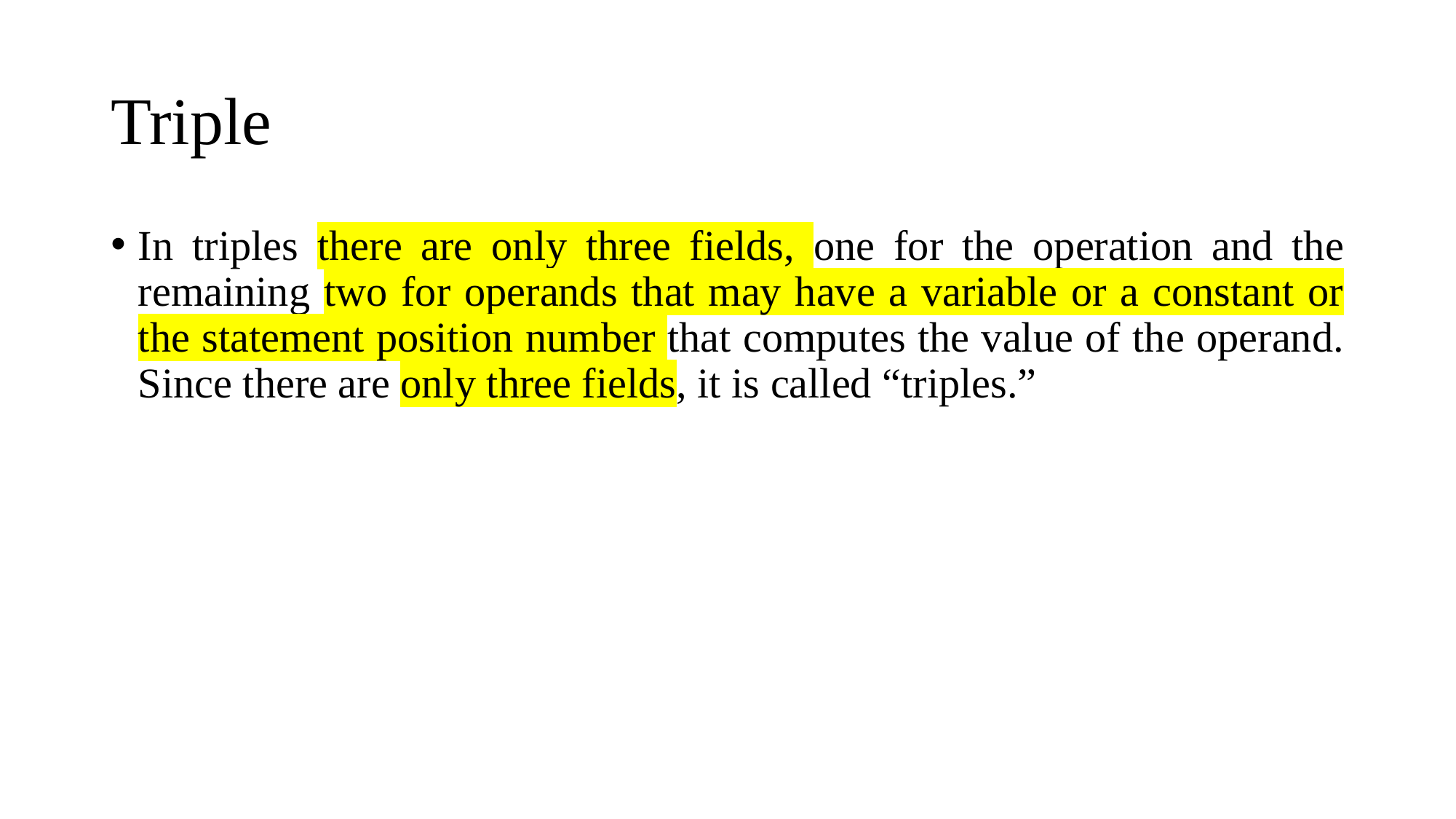

# Triple
In triples there are only three fields, one for the operation and the remaining two for operands that may have a variable or a constant or the statement position number that computes the value of the operand. Since there are only three fields, it is called “triples.”